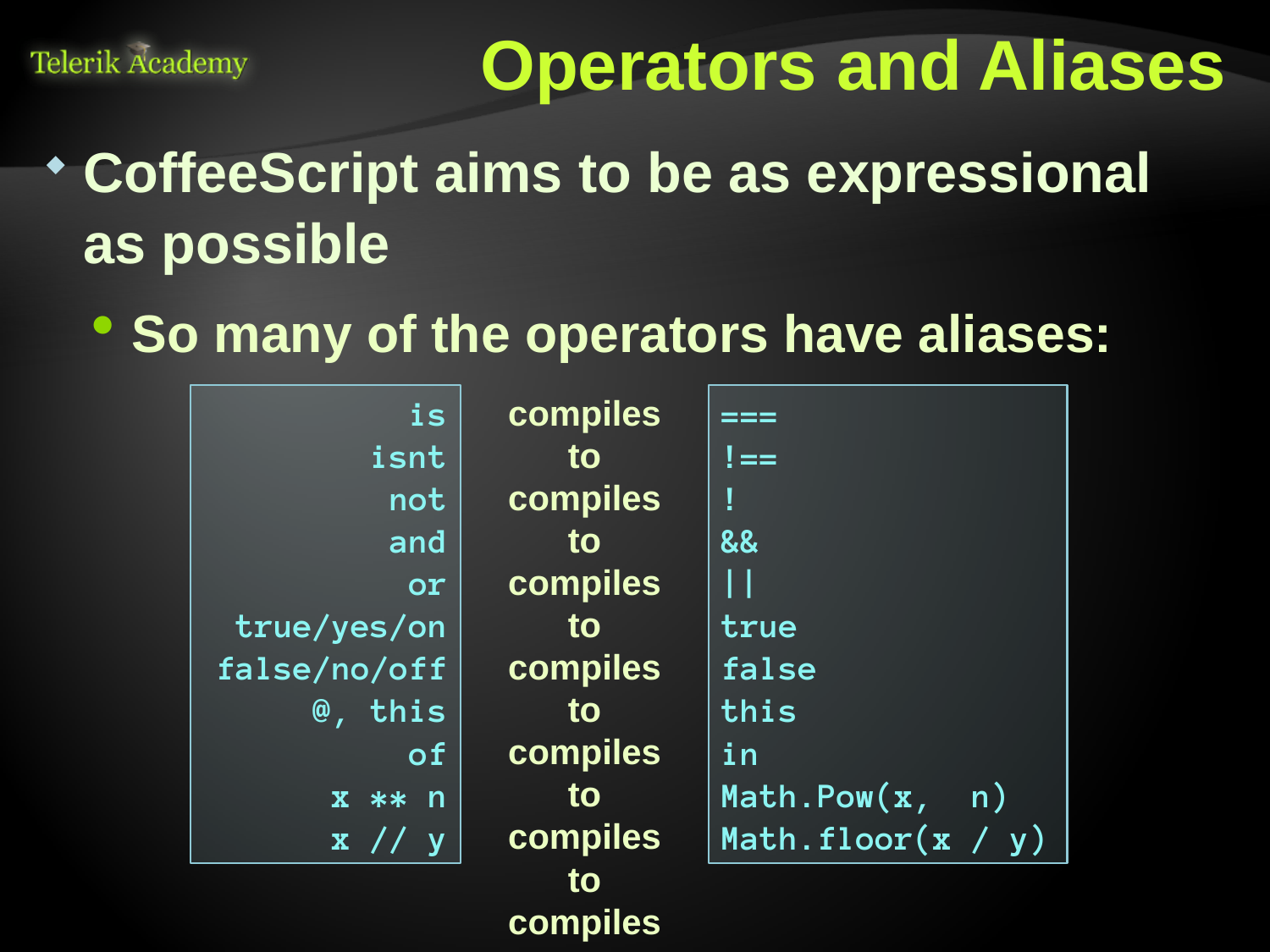

# Operators and Aliases
CoffeeScript aims to be as expressional as possible
So many of the operators have aliases:
is
isnt
not
and
or
true/yes/on
false/no/off
@, this
of
x ** n
x // y
compiles to
compiles to
compiles to
compiles to
compiles to
compiles to
compiles to
compiles to
compiles to
compiles to
compiles to
===
!==
!
&&
||
true
false
this
in
Math.Pow(x,  n)
Math.floor(x / y)